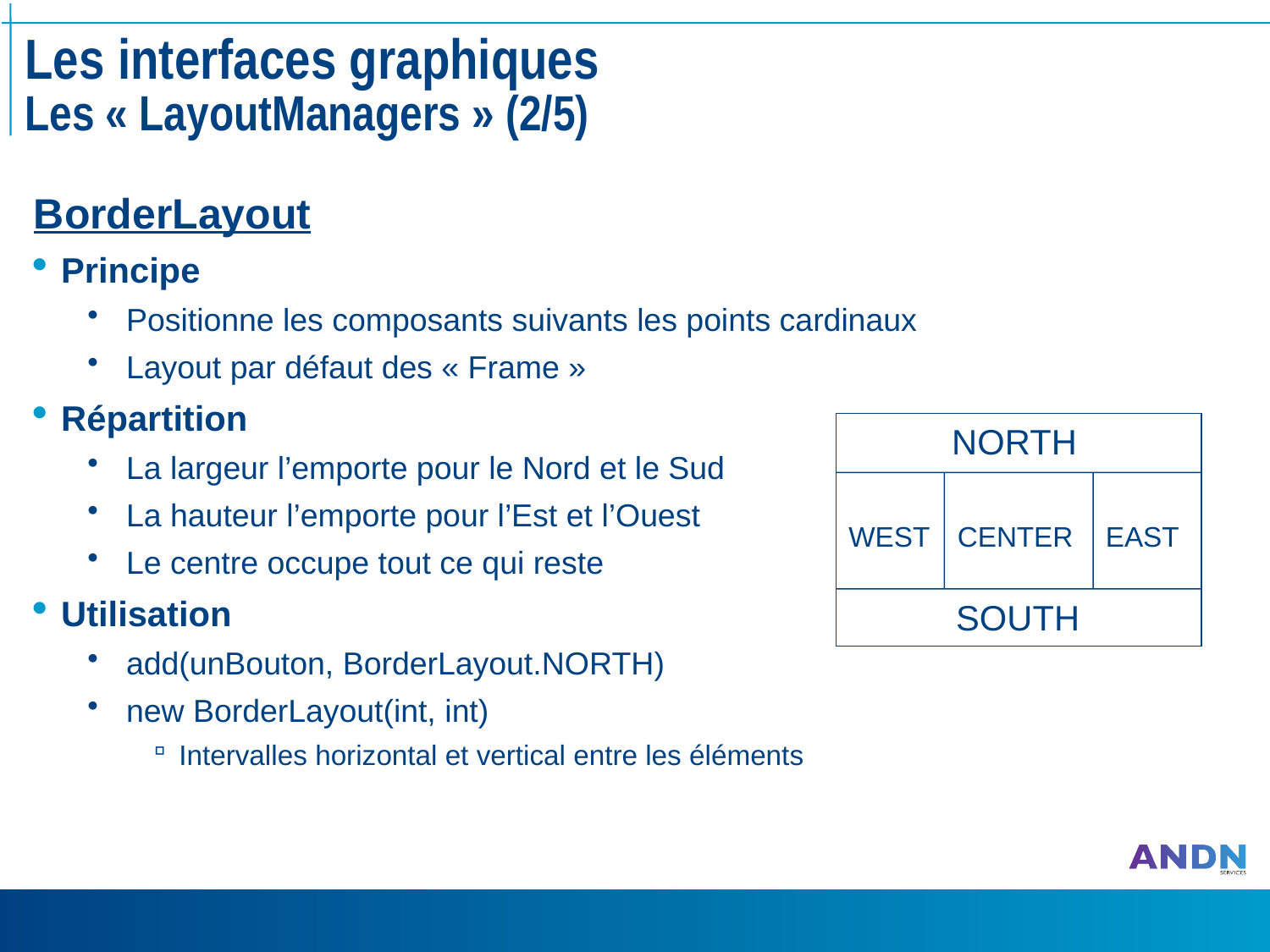

# Les interfaces graphiques Les « LayoutManagers » (2/5)
BorderLayout
Principe
Positionne les composants suivants les points cardinaux
Layout par défaut des « Frame »
Répartition
La largeur l’emporte pour le Nord et le Sud
La hauteur l’emporte pour l’Est et l’Ouest
Le centre occupe tout ce qui reste
Utilisation
add(unBouton, BorderLayout.NORTH)
new BorderLayout(int, int)
Intervalles horizontal et vertical entre les éléments

NORTH

WEST
CENTER
EAST

SOUTH